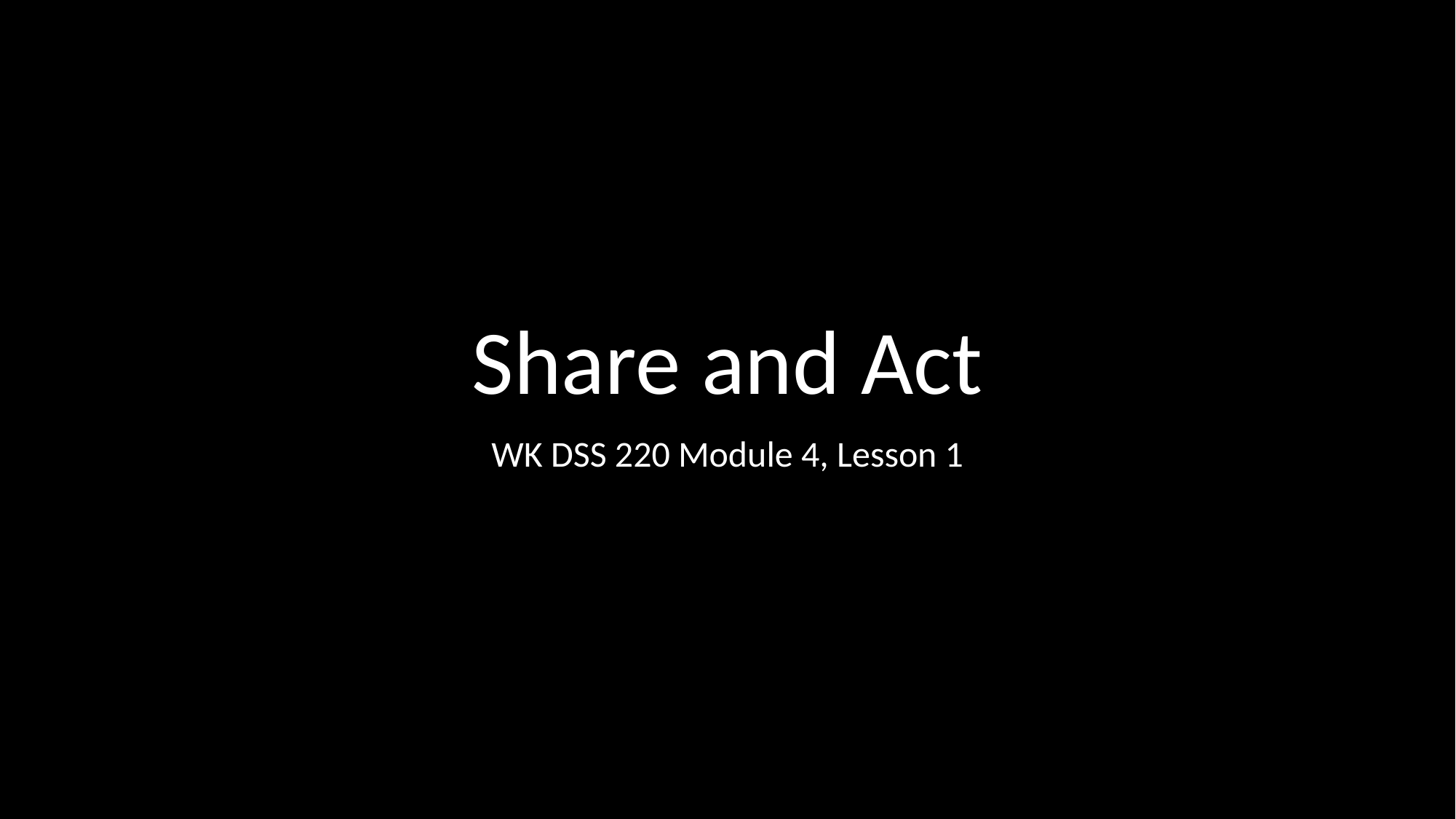

# Share and Act
WK DSS 220 Module 4, Lesson 1